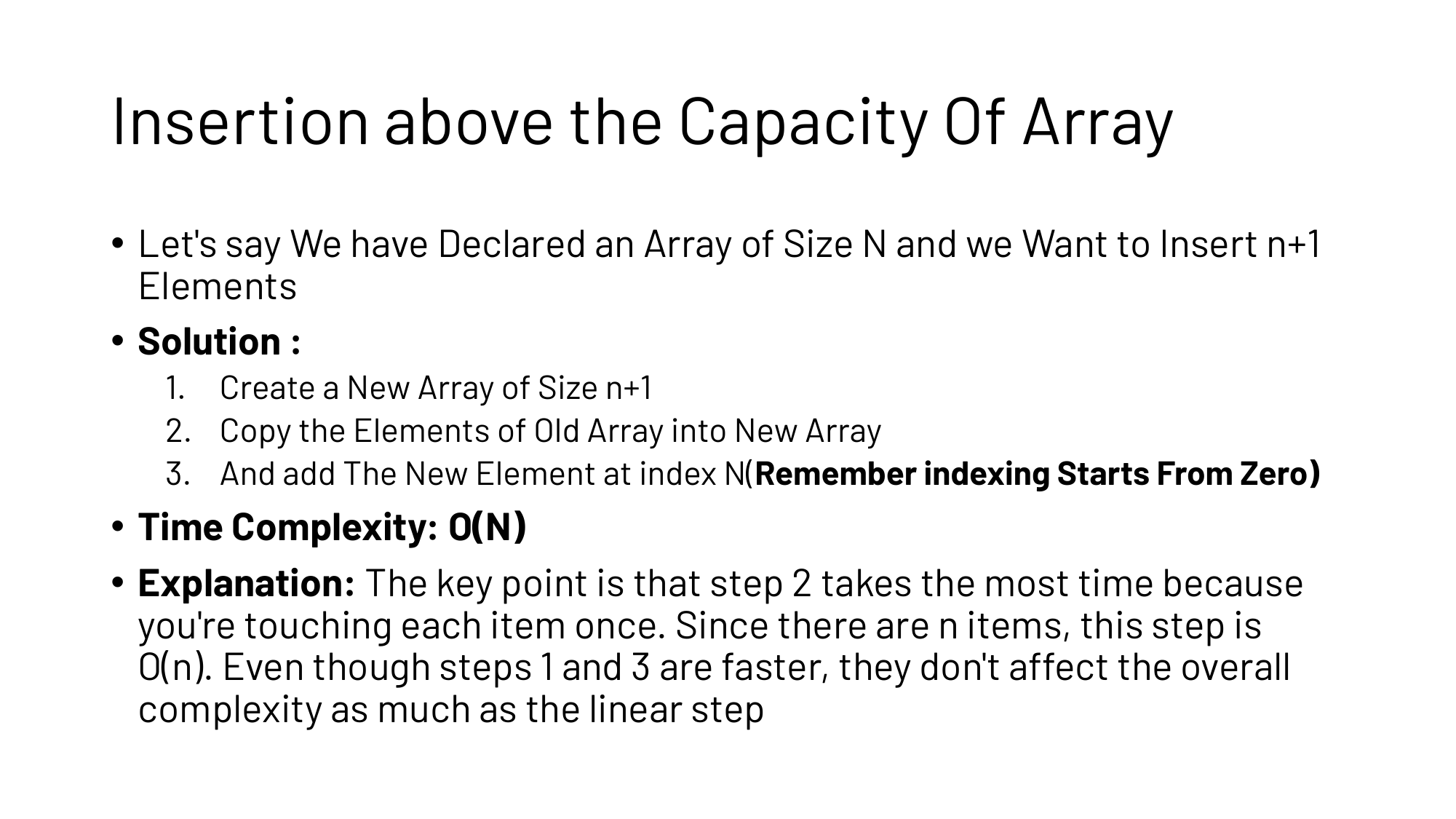

# Insertion above the Capacity Of Array
Let's say We have Declared an Array of Size N and we Want to Insert n+1 Elements
Solution :
Create a New Array of Size n+1
Copy the Elements of Old Array into New Array
And add The New Element at index N(Remember indexing Starts From Zero)
Time Complexity: O(N)
Explanation: The key point is that step 2 takes the most time because you're touching each item once. Since there are n items, this step is O(n). Even though steps 1 and 3 are faster, they don't affect the overall complexity as much as the linear step